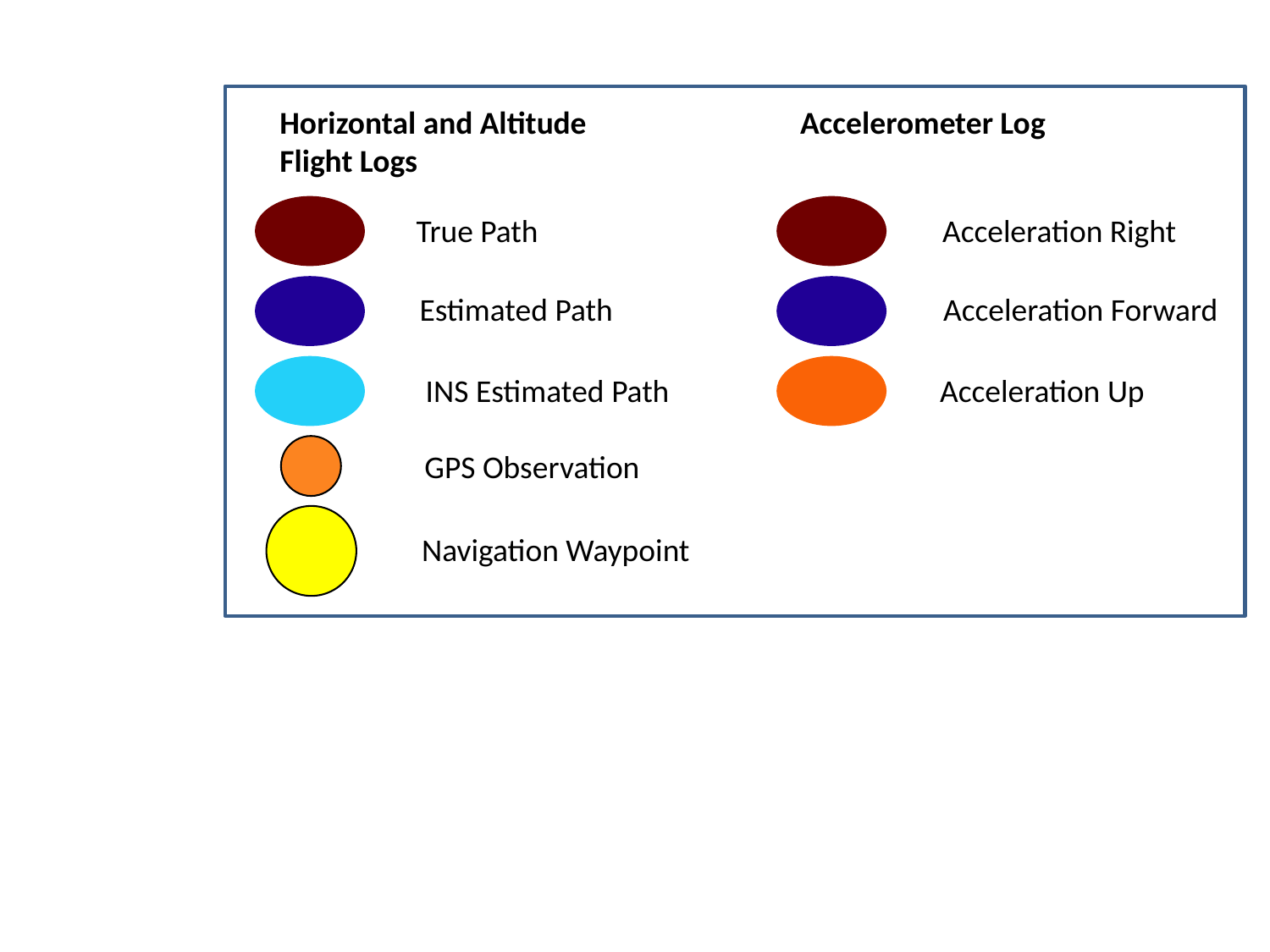

Horizontal and Altitude
Flight Logs
Accelerometer Log

True Path
Acceleration Right

Estimated Path
Acceleration Forward

INS Estimated Path
Acceleration Up

GPS Observation

Navigation Waypoint